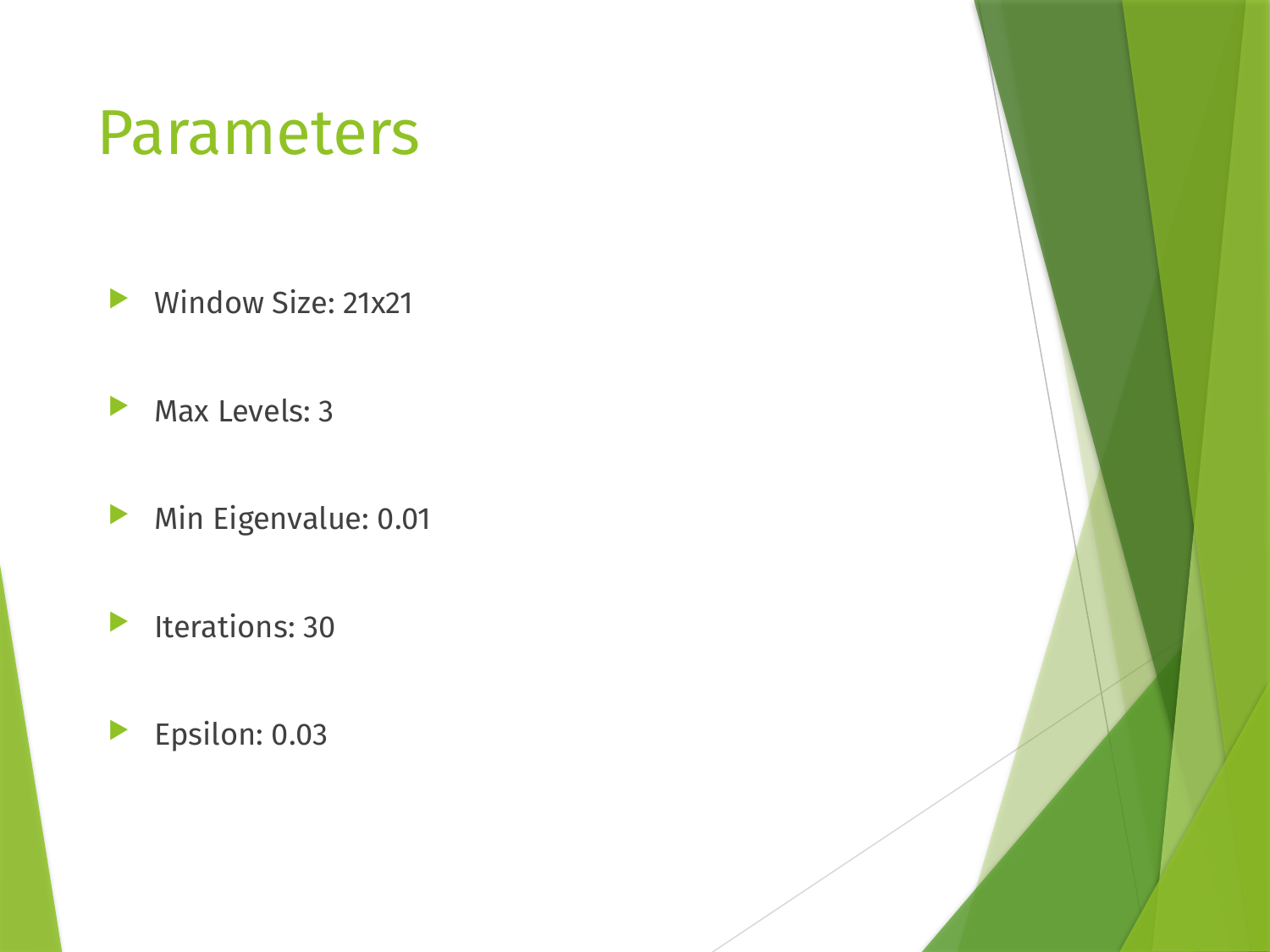

# Parameters

Window Size: 21x21

Max Levels: 3

Min Eigenvalue: 0.01

Iterations: 30

Epsilon: 0.03